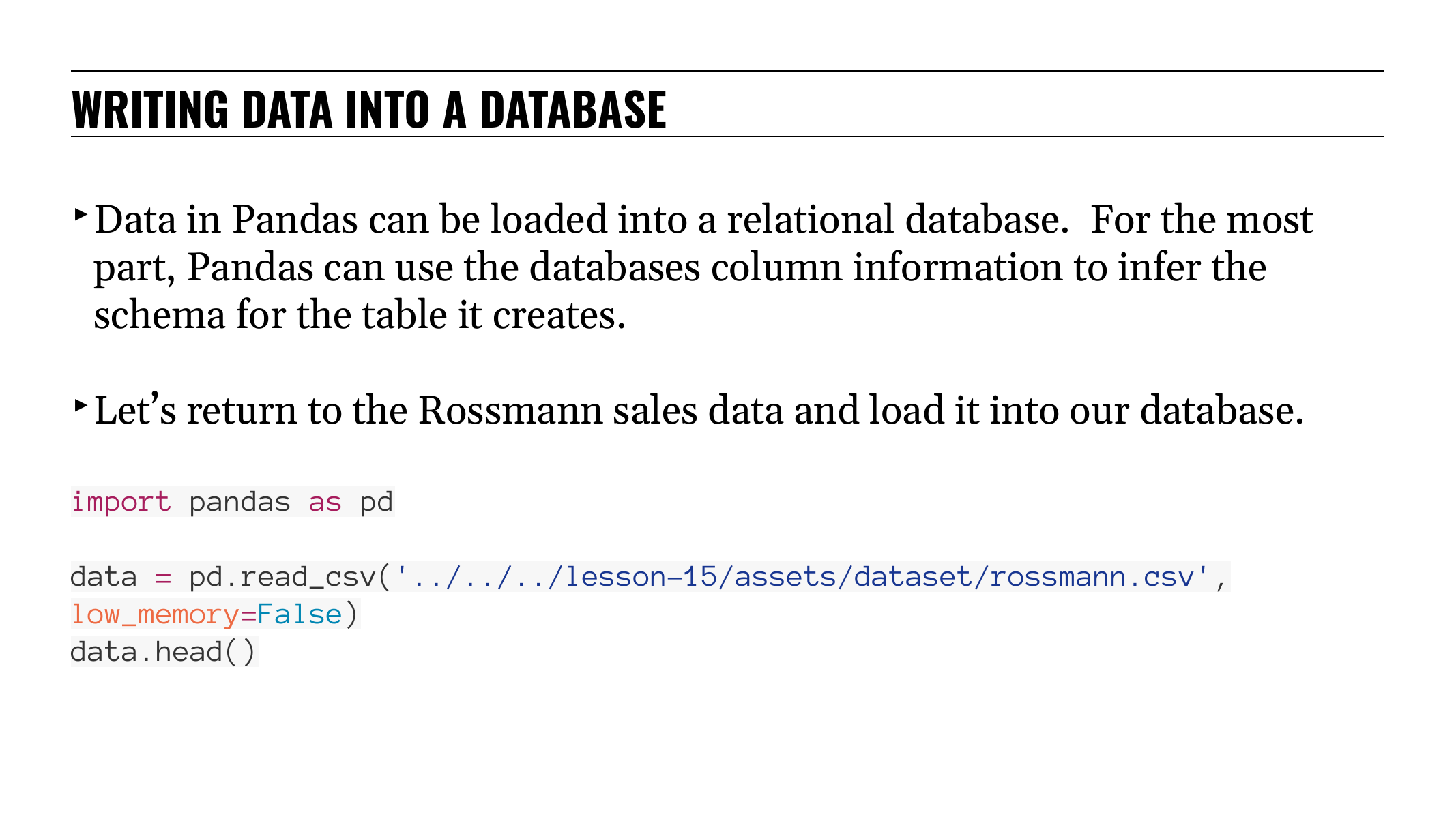

WRITING DATA INTO A DATABASE

Data in Pandas can be loaded into a relational database.  For the most part, Pandas can use the databases column information to infer the schema for the table it creates.

Let’s return to the Rossmann sales data and load it into our database.

import pandas as pd
data = pd.read_csv('../../../lesson-15/assets/dataset/rossmann.csv', low_memory=False)
data.head()